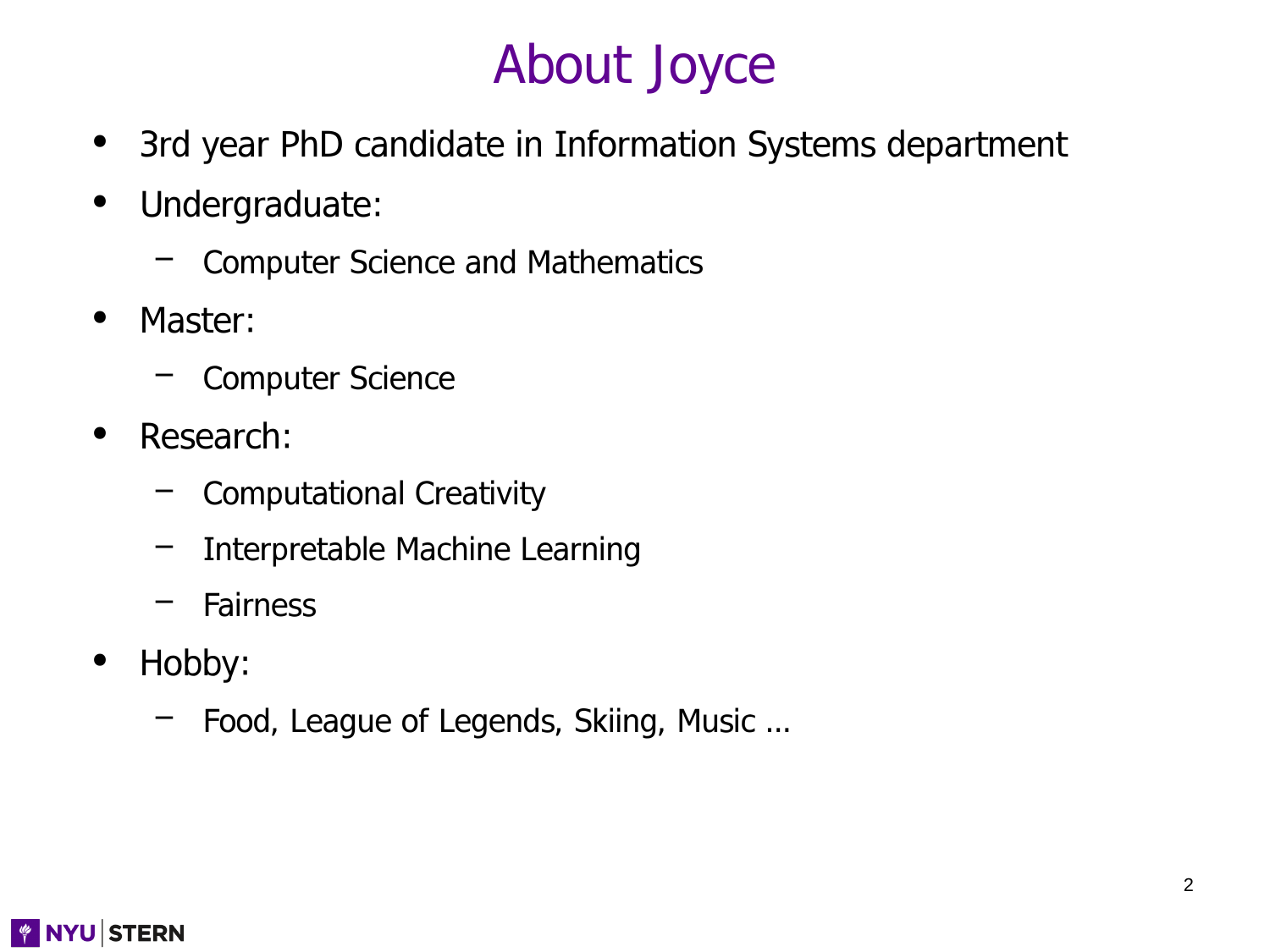

# About Joyce
3rd year PhD candidate in Information Systems department
Undergraduate:
Computer Science and Mathematics
Master:
Computer Science
Research:
Computational Creativity
Interpretable Machine Learning
Fairness
Hobby:
Food, League of Legends, Skiing, Music …

2